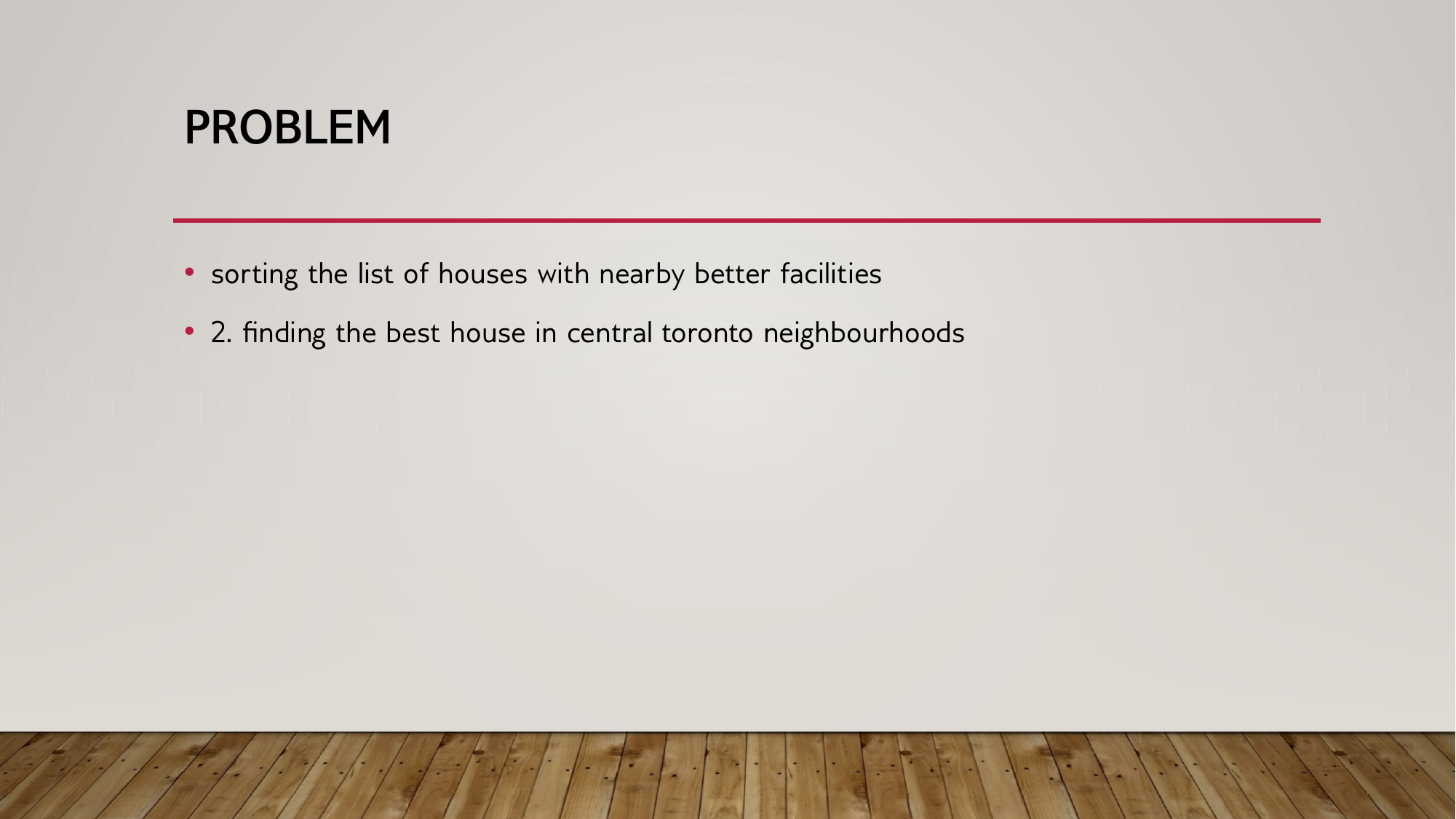

# Problem
sorting the list of houses with nearby better facilities
2. finding the best house in central toronto neighbourhoods